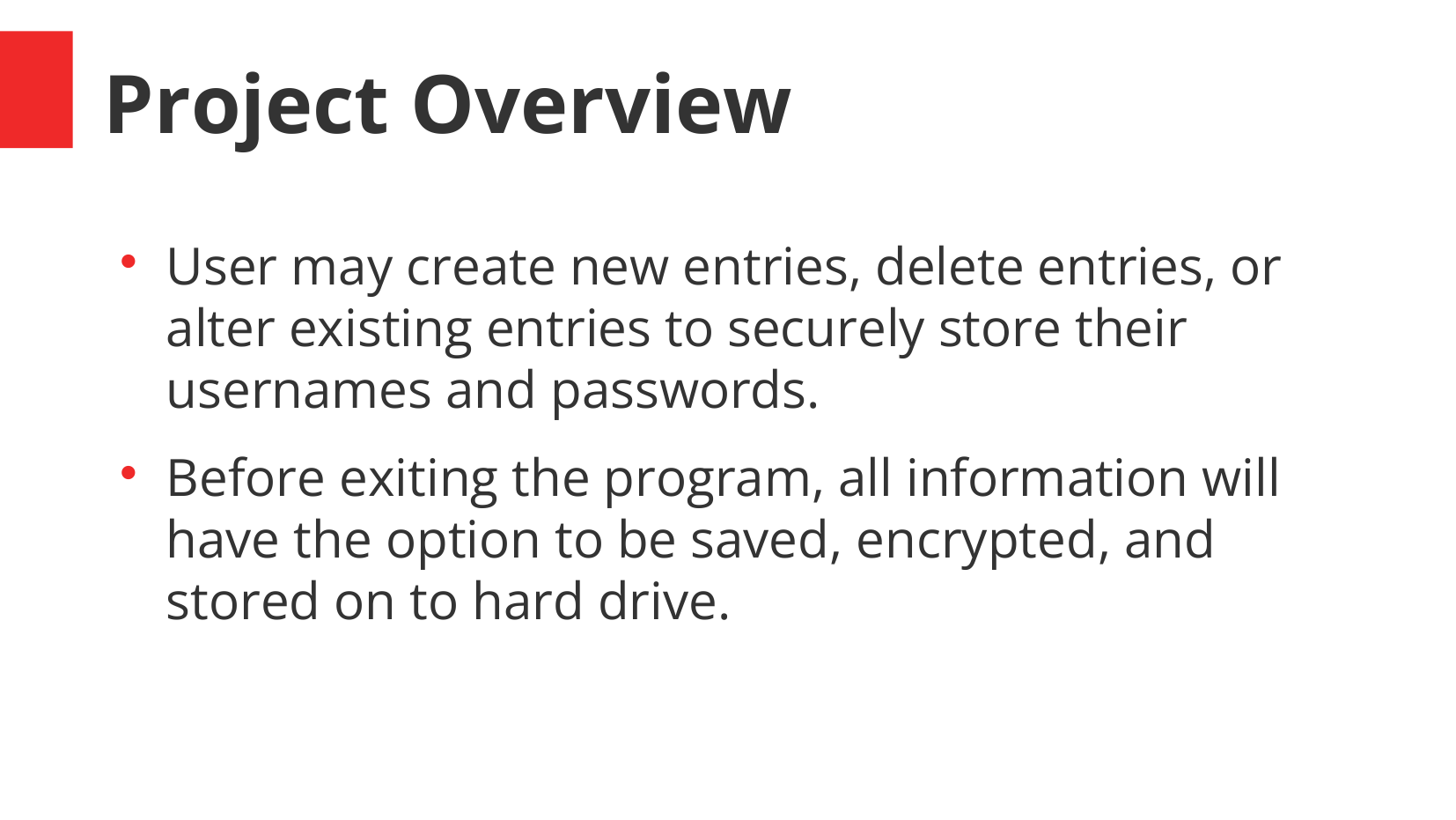

Project Overview
User may create new entries, delete entries, or alter existing entries to securely store their usernames and passwords.
Before exiting the program, all information will have the option to be saved, encrypted, and stored on to hard drive.